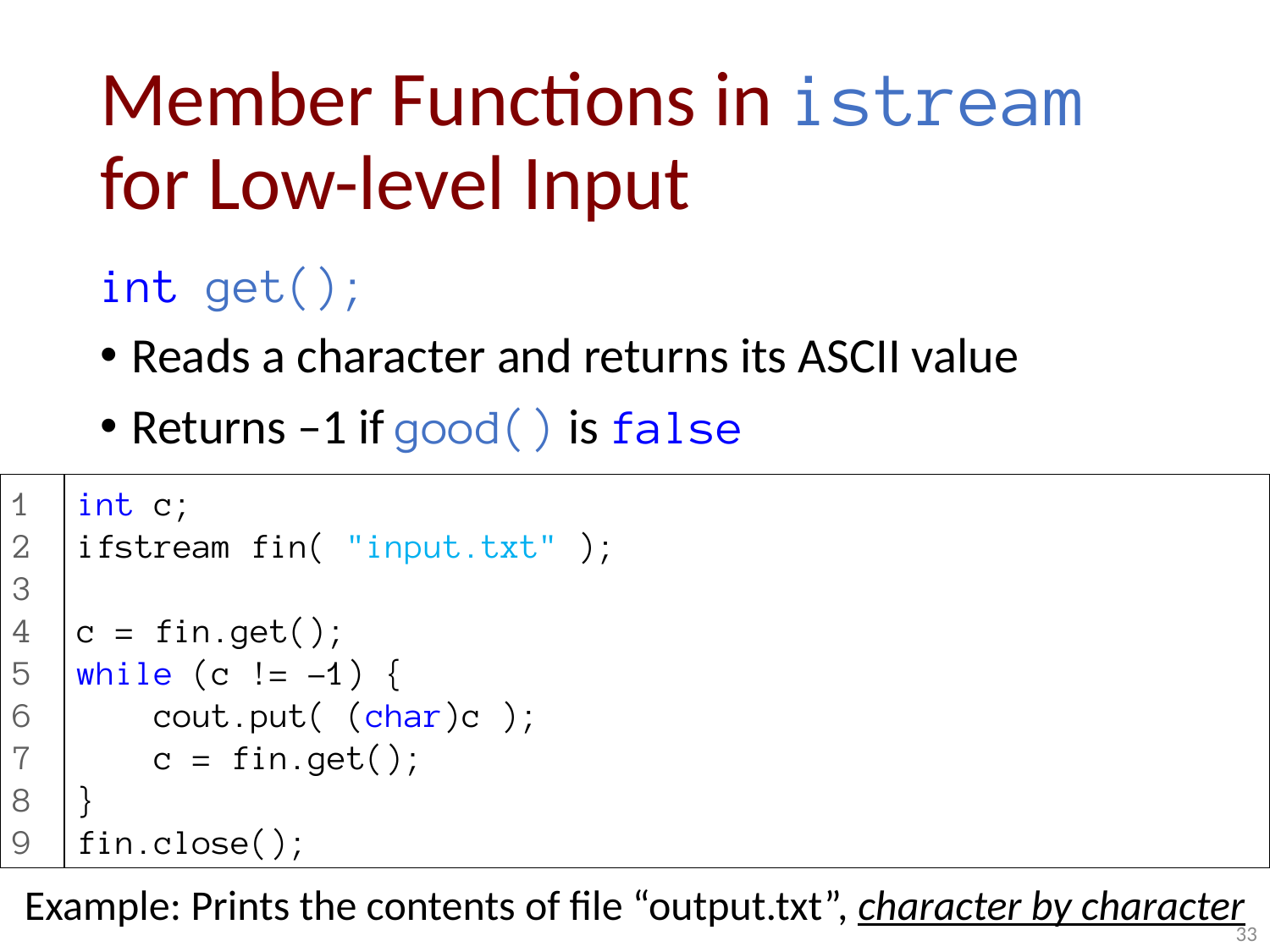

# Member Functions in istream for Low-level Input
int get();
Reads a character and returns its ASCII value
Returns –1 if good() is false

1
2
3
4
5
6
7
8
9
int c;
ifstream fin( "input.txt" );

c = fin.get();
while (c != -1) {
    cout.put( (char)c );
    c = fin.get();
}
fin.close();
Example: Prints the contents of file “output.txt”, character by character
33